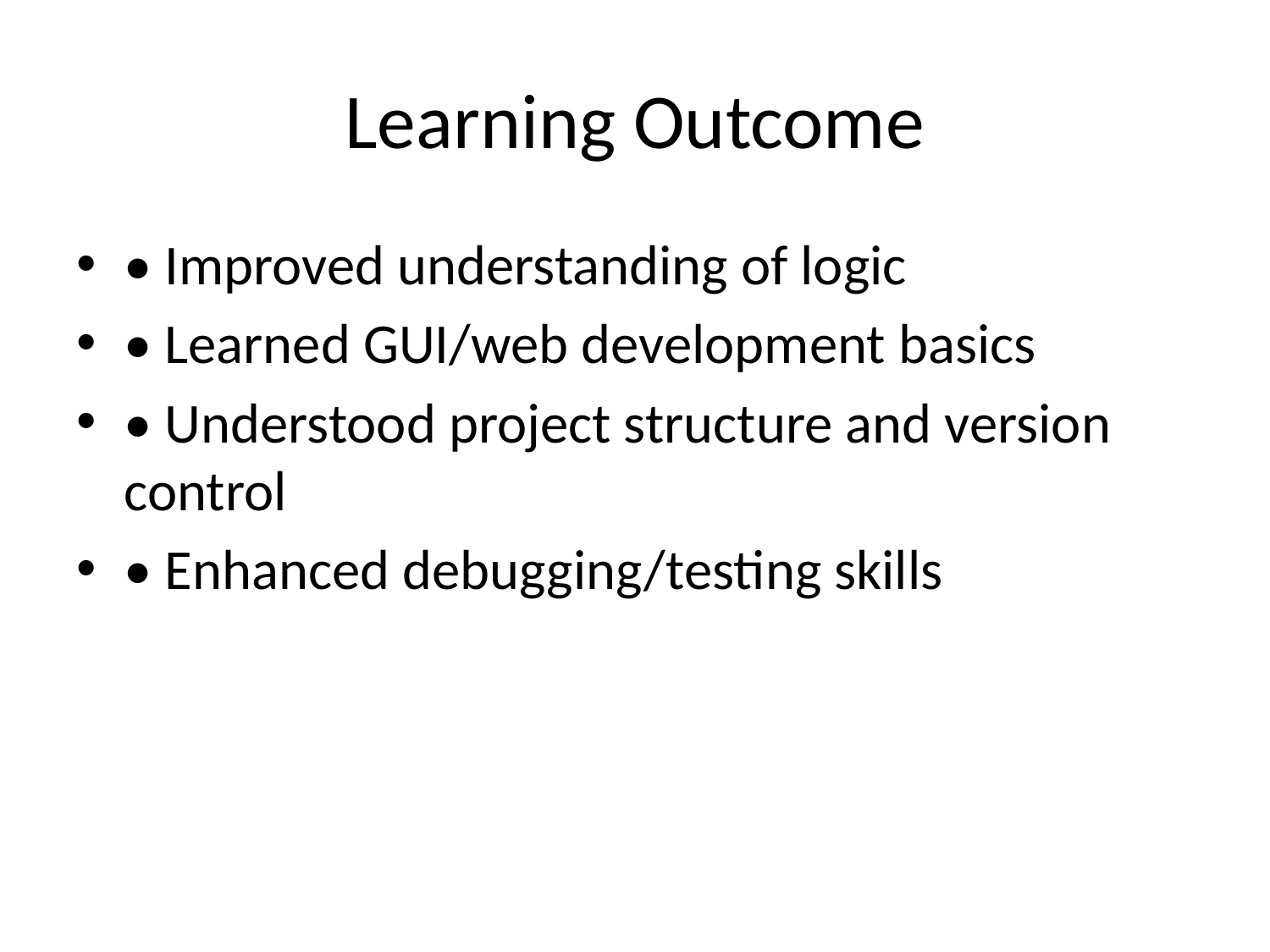

# Learning Outcome
• Improved understanding of logic
• Learned GUI/web development basics
• Understood project structure and version control
• Enhanced debugging/testing skills